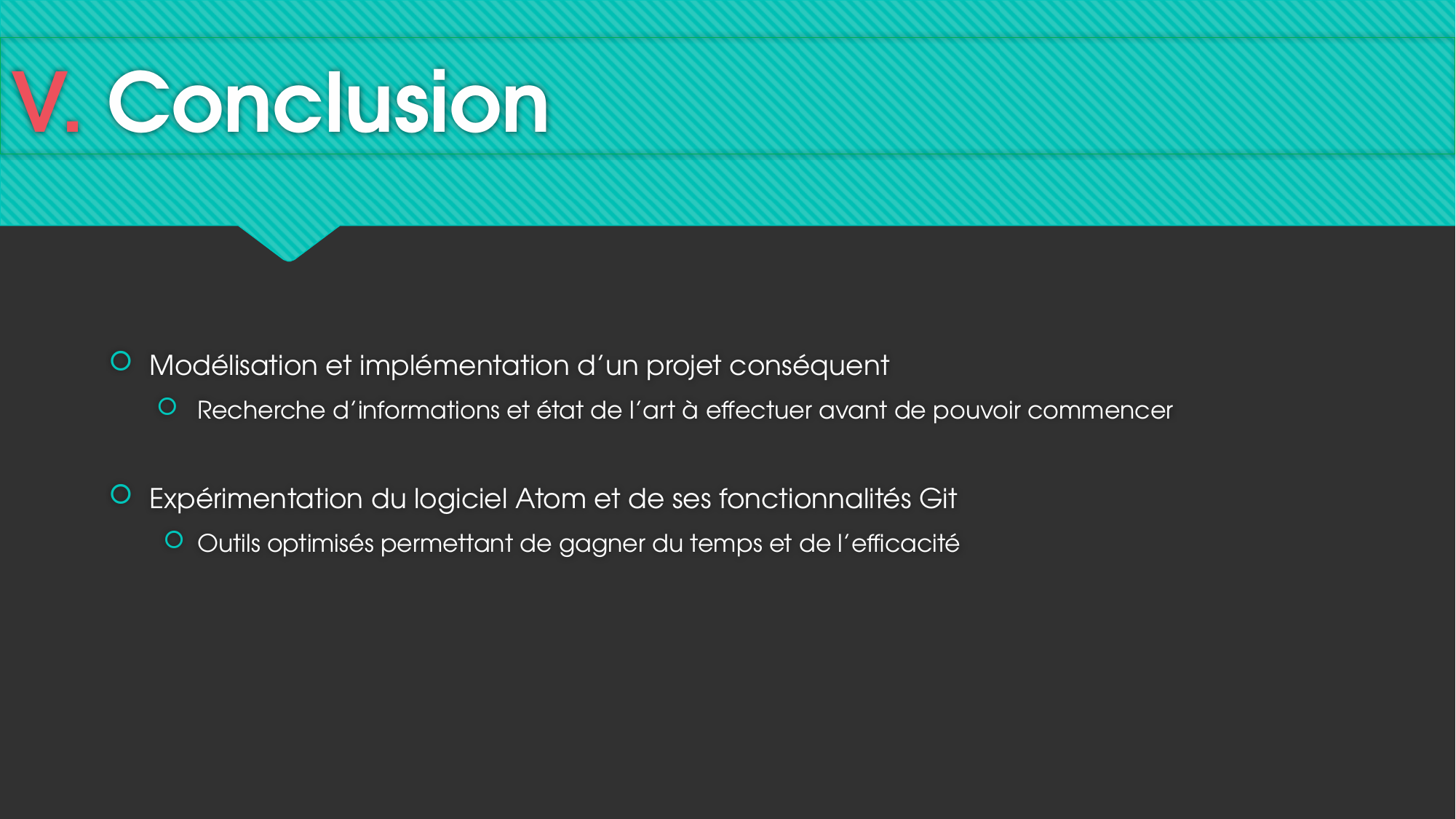

# V. Conclusion
Modélisation et implémentation d’un projet conséquent
Recherche d’informations et état de l’art à effectuer avant de pouvoir commencer

Expérimentation du logiciel Atom et de ses fonctionnalités Git
Outils optimisés permettant de gagner du temps et de l’efficacité